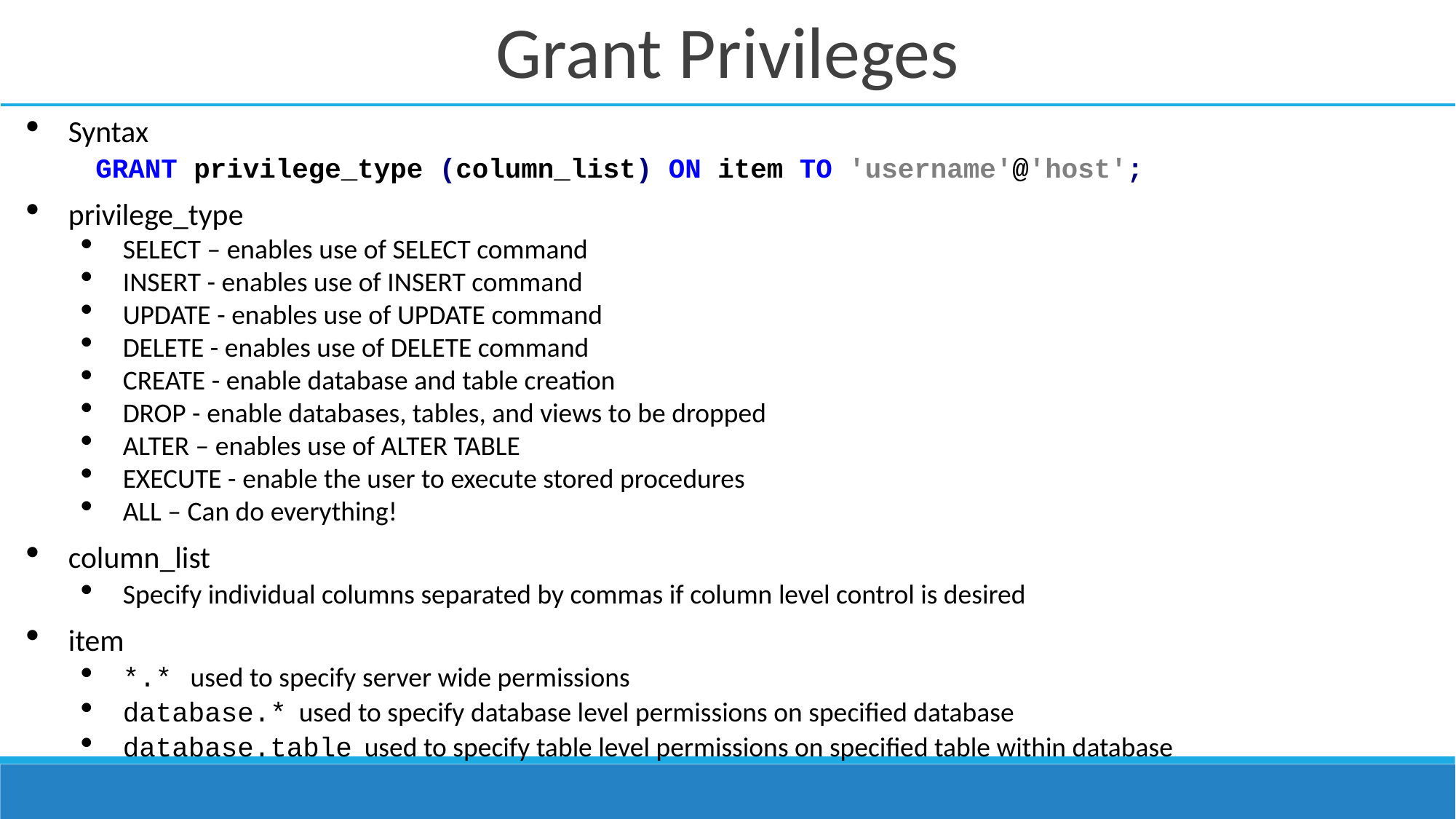

# Grant Privileges

Syntax
GRANT privilege_type (column_list) ON item TO 'username'@'host';
privilege_type
SELECT – enables use of SELECT command
INSERT - enables use of INSERT command
UPDATE - enables use of UPDATE command
DELETE - enables use of DELETE command
CREATE - enable database and table creation
DROP - enable databases, tables, and views to be dropped
ALTER – enables use of ALTER TABLE
EXECUTE - enable the user to execute stored procedures
ALL – Can do everything!
column_list
Specify individual columns separated by commas if column level control is desired
item
*.*   used to specify server wide permissions
database.*  used to specify database level permissions on specified database
database.table  used to specify table level permissions on specified table within database